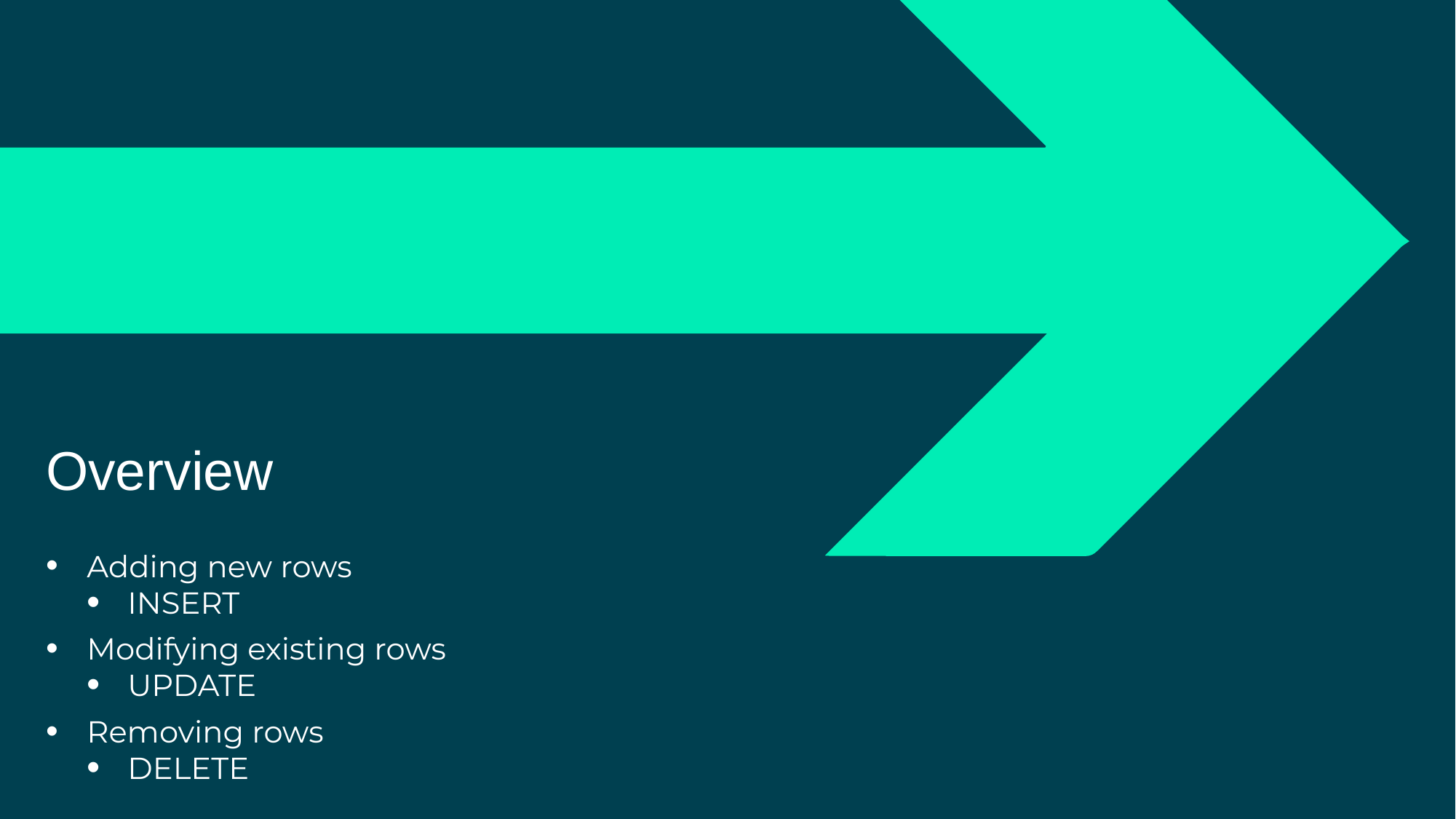

# Overview
Adding new rows
INSERT
Modifying existing rows
UPDATE
Removing rows
DELETE